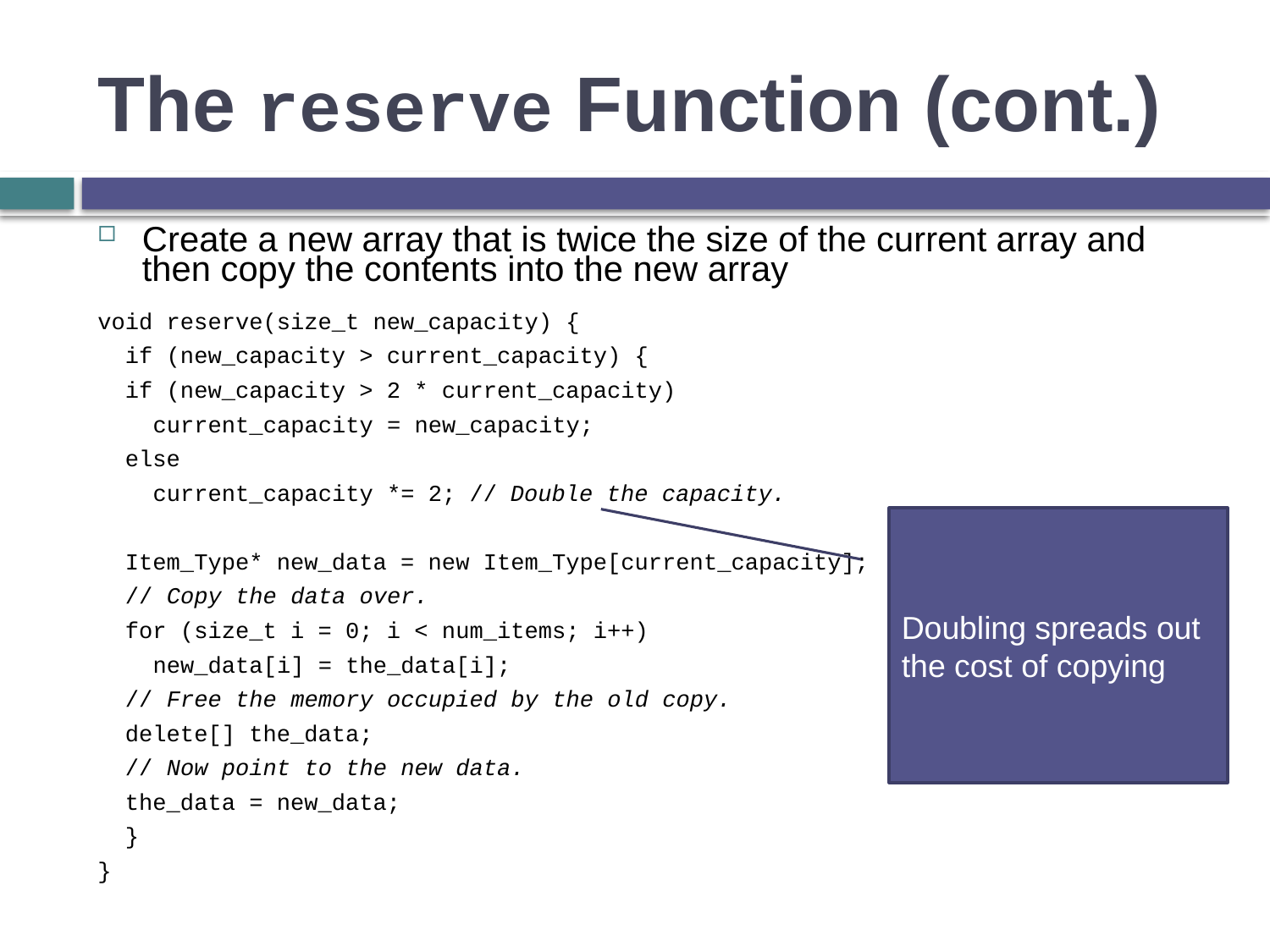

# The reserve Function (cont.)
Create a new array that is twice the size of the current array and then copy the contents into the new array

void reserve(size_t new_capacity) {
  if (new_capacity > current_capacity) {
  if (new_capacity > 2 * current_capacity)
    current_capacity = new_capacity;
  else
    current_capacity *= 2; // Double the capacity.

  Item_Type* new_data = new Item_Type[current_capacity];
  // Copy the data over.
  for (size_t i = 0; i < num_items; i++)
    new_data[i] = the_data[i];
  // Free the memory occupied by the old copy.
  delete[] the_data;
  // Now point to the new data.
  the_data = new_data;
  }
}
Doubling spreads out the cost of copying